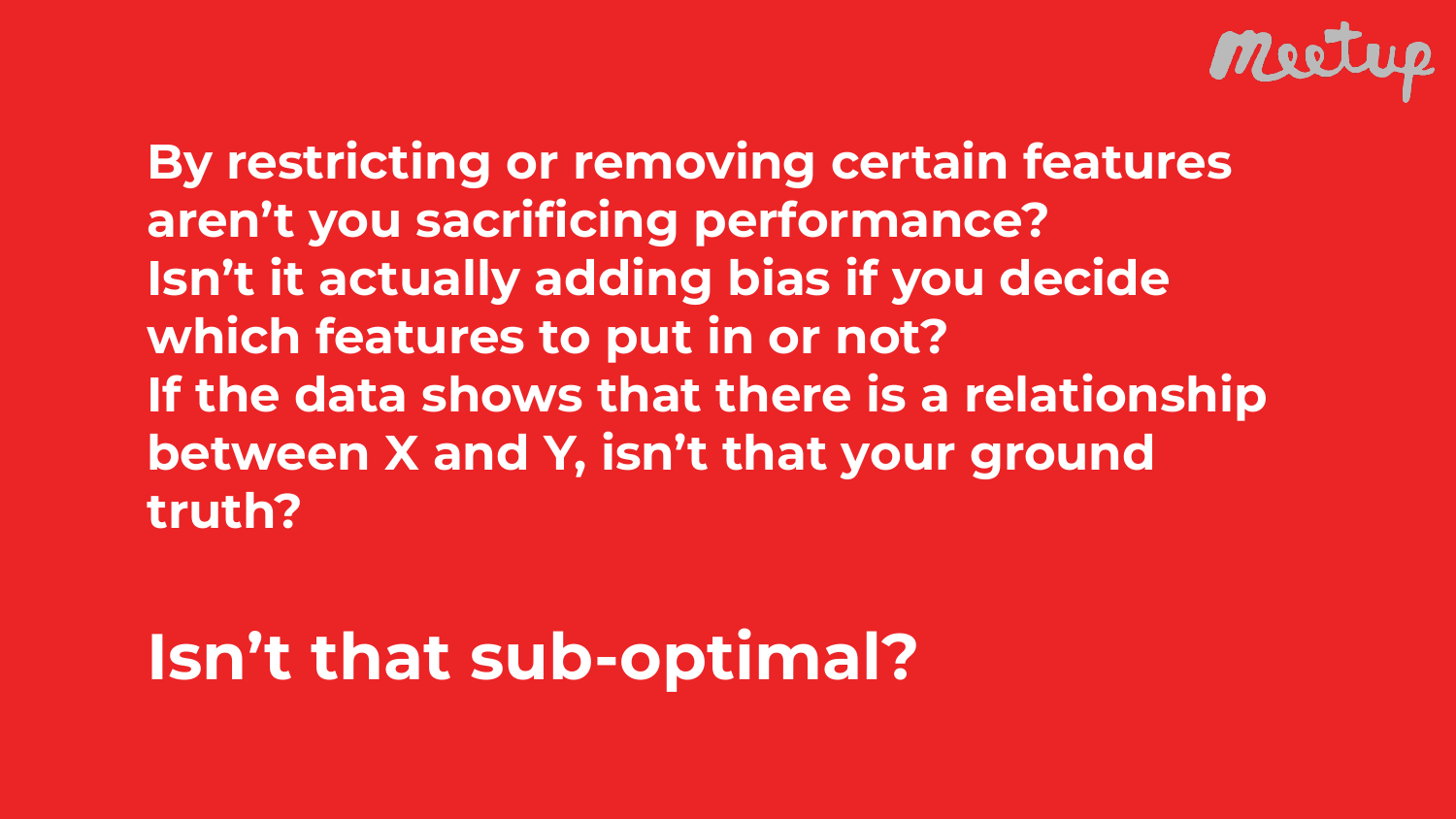

# By restricting or removing certain features aren’t you sacrificing performance?
Isn’t it actually adding bias if you decide which features to put in or not?
If the data shows that there is a relationship between X and Y, isn’t that your ground truth?

Isn’t that sub-optimal?